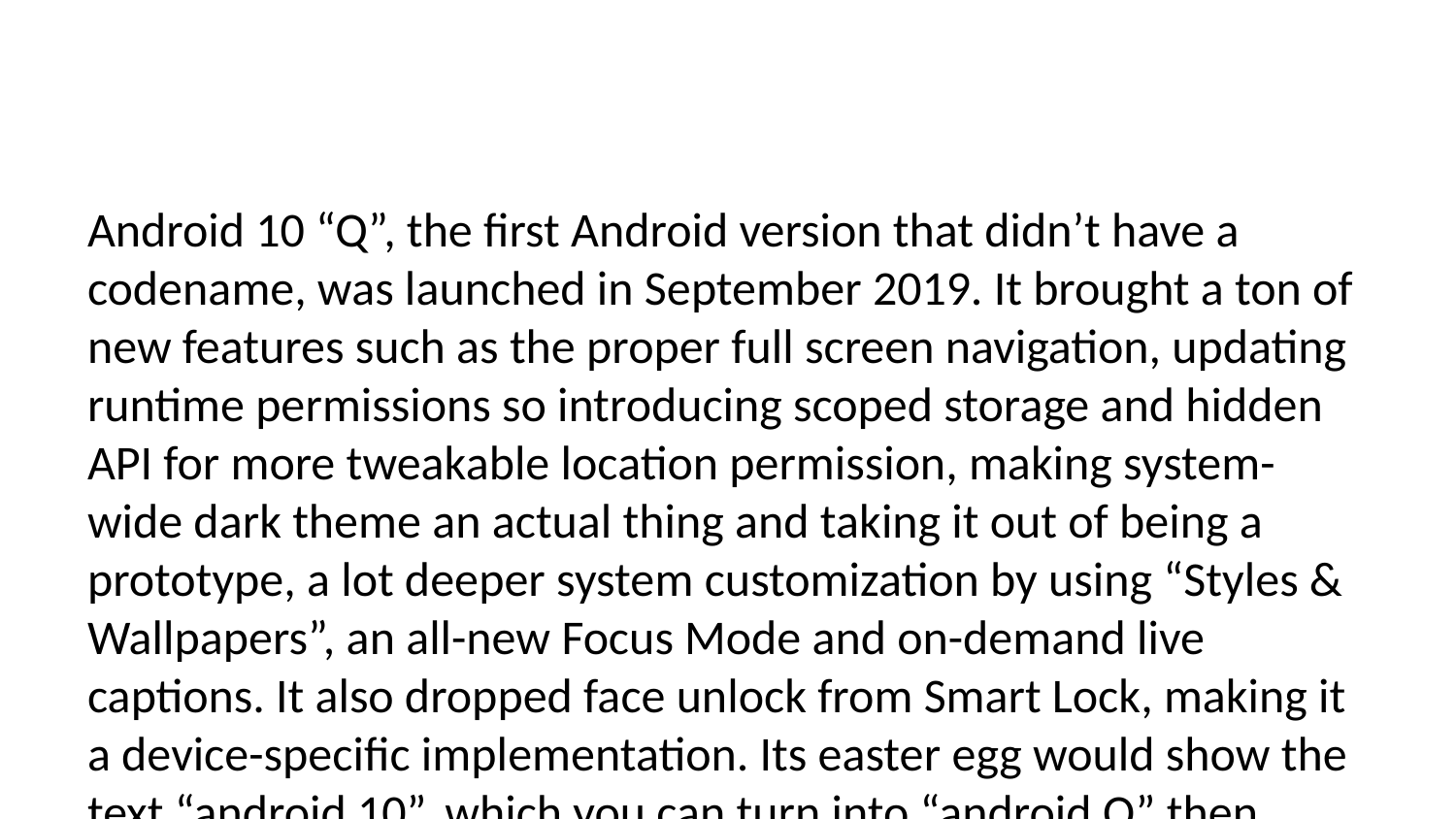

Android 10 “Q”, the first Android version that didn’t have a codename, was launched in September 2019. It brought a ton of new features such as the proper full screen navigation, updating runtime permissions so introducing scoped storage and hidden API for more tweakable location permission, making system-wide dark theme an actual thing and taking it out of being a prototype, a lot deeper system customization by using “Styles & Wallpapers”, an all-new Focus Mode and on-demand live captions. It also dropped face unlock from Smart Lock, making it a device-specific implementation. Its easter egg would show the text “android 10”, which you can turn into “android Q” then press a few times onto to bring an icon quiz to test how good you are with material design icons.